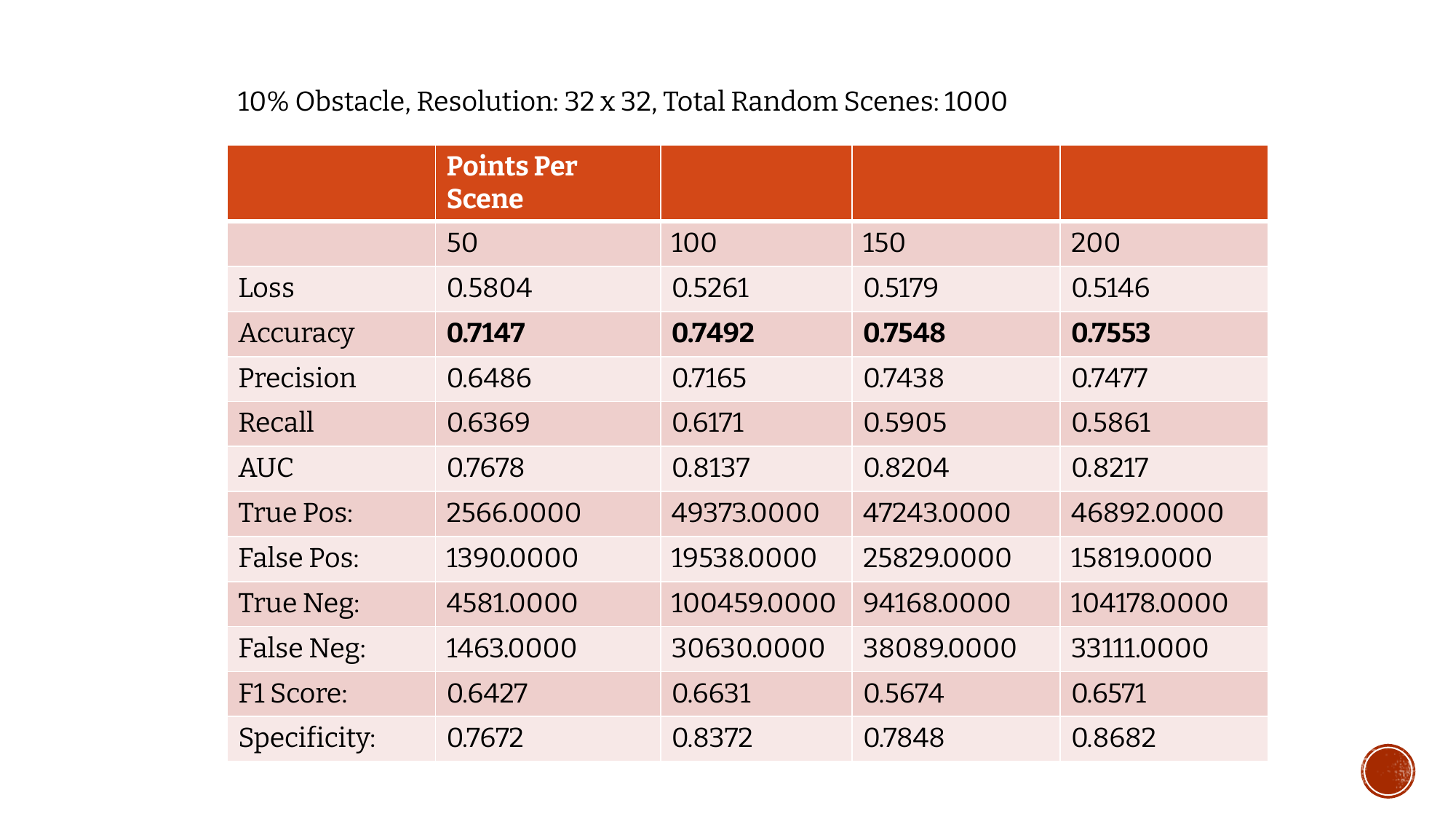

10% Obstacle, Resolution: 32 x 32, Total Random Scenes: 1000
|  | Points Per Scene |  |  |  |
| --- | --- | --- | --- | --- |
|  | 50 | 100 | 150 | 200 |
| Loss | 0.5804 | 0.5261 | 0.5179 | 0.5146 |
| Accuracy | 0.7147 | 0.7492 | 0.7548 | 0.7553 |
| Precision | 0.6486 | 0.7165 | 0.7438 | 0.7477 |
| Recall | 0.6369 | 0.6171 | 0.5905 | 0.5861 |
| AUC | 0.7678 | 0.8137 | 0.8204 | 0.8217 |
| True Pos: | 2566.0000 | 49373.0000 | 47243.0000 | 46892.0000 |
| False Pos: | 1390.0000 | 19538.0000 | 25829.0000 | 15819.0000 |
| True Neg: | 4581.0000 | 100459.0000 | 94168.0000 | 104178.0000 |
| False Neg: | 1463.0000 | 30630.0000 | 38089.0000 | 33111.0000 |
| F1 Score: | 0.6427 | 0.6631 | 0.5674 | 0.6571 |
| Specificity: | 0.7672 | 0.8372 | 0.7848 | 0.8682 |